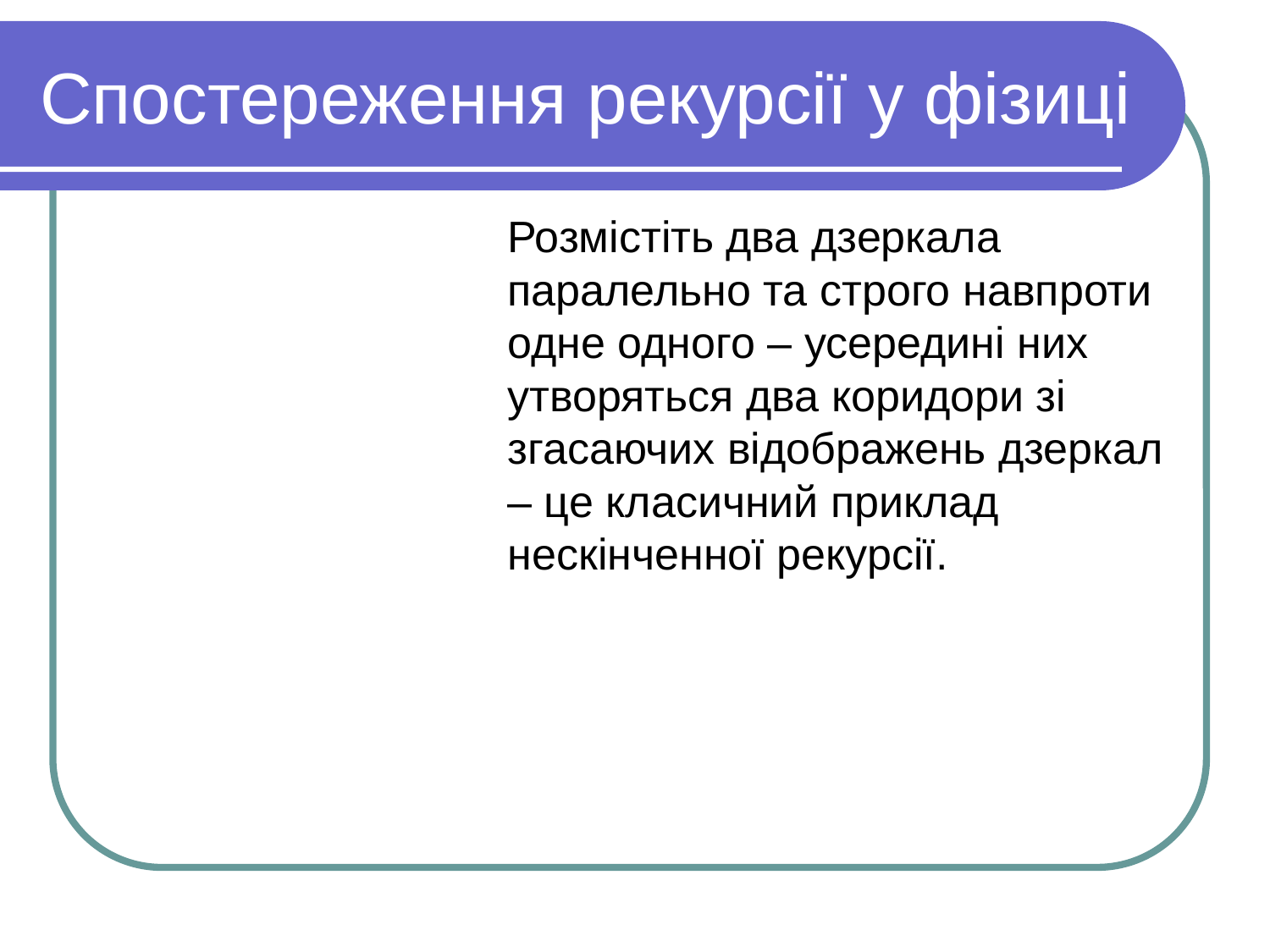

# Спостереження рекурсії у фізиці
Розмістіть два дзеркала паралельно та строго навпроти одне одного – усередині них утворяться два коридори зі згасаючих відображень дзеркал – це класичний приклад нескінченної рекурсії.